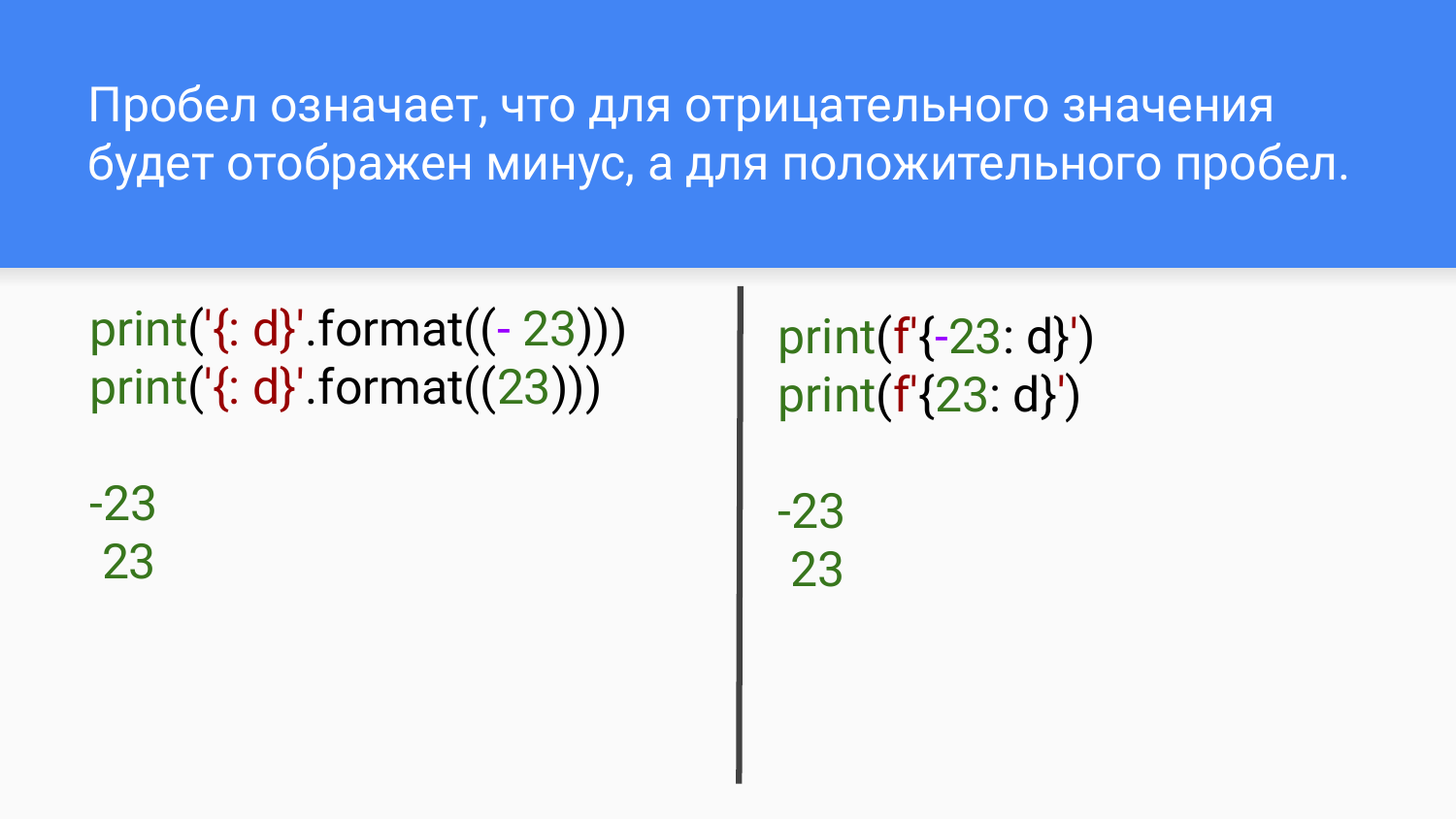

# Пробел означает, что для отрицательного значения будет отображен минус, а для положительного пробел.
print('{: d}'.format((- 23)))
print('{: d}'.format((23)))

-23
 23
print(f'{-23: d}')
print(f'{23: d}')

-23
 23